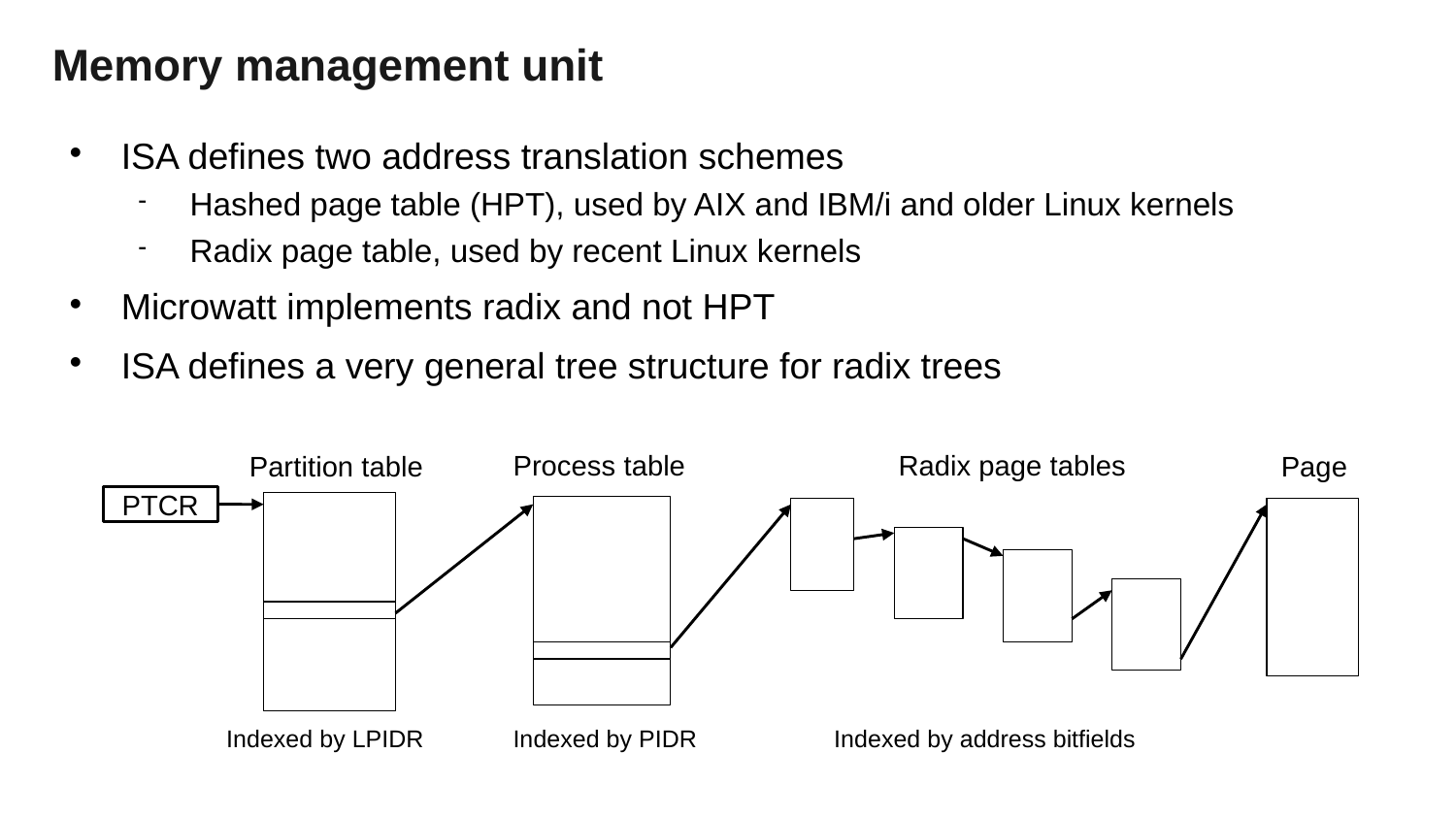

# Memory management unit
ISA defines two address translation schemes
Hashed page table (HPT), used by AIX and IBM/i and older Linux kernels
Radix page table, used by recent Linux kernels
Microwatt implements radix and not HPT
ISA defines a very general tree structure for radix trees
Process table
Radix page tables
Partition table
Page
PTCR

Indexed by LPIDR
Indexed by PIDR
Indexed by address bitfields